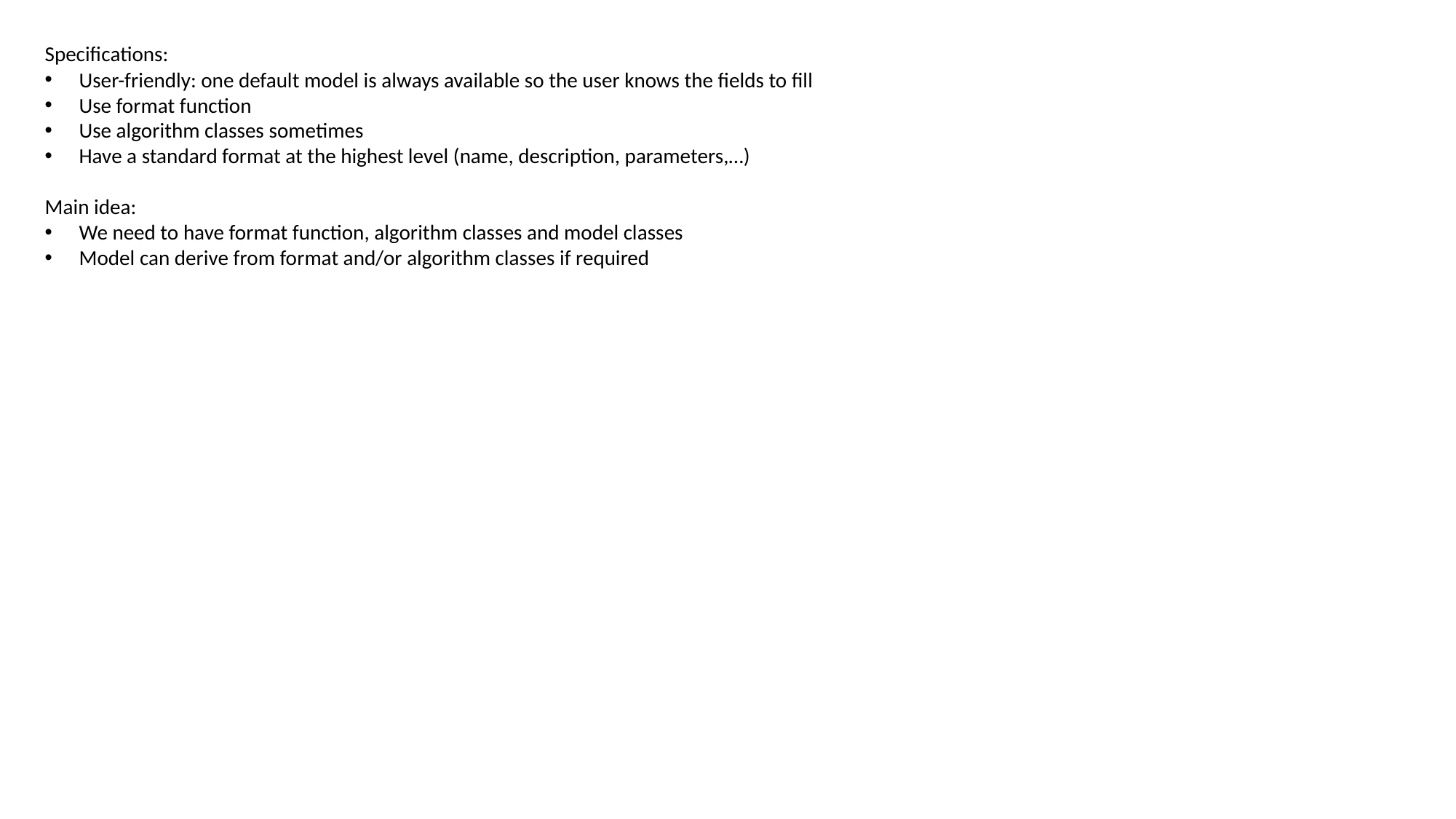

Specifications:
User-friendly: one default model is always available so the user knows the fields to fill
Use format function
Use algorithm classes sometimes
Have a standard format at the highest level (name, description, parameters,…)

Main idea:
We need to have format function, algorithm classes and model classes
Model can derive from format and/or algorithm classes if required